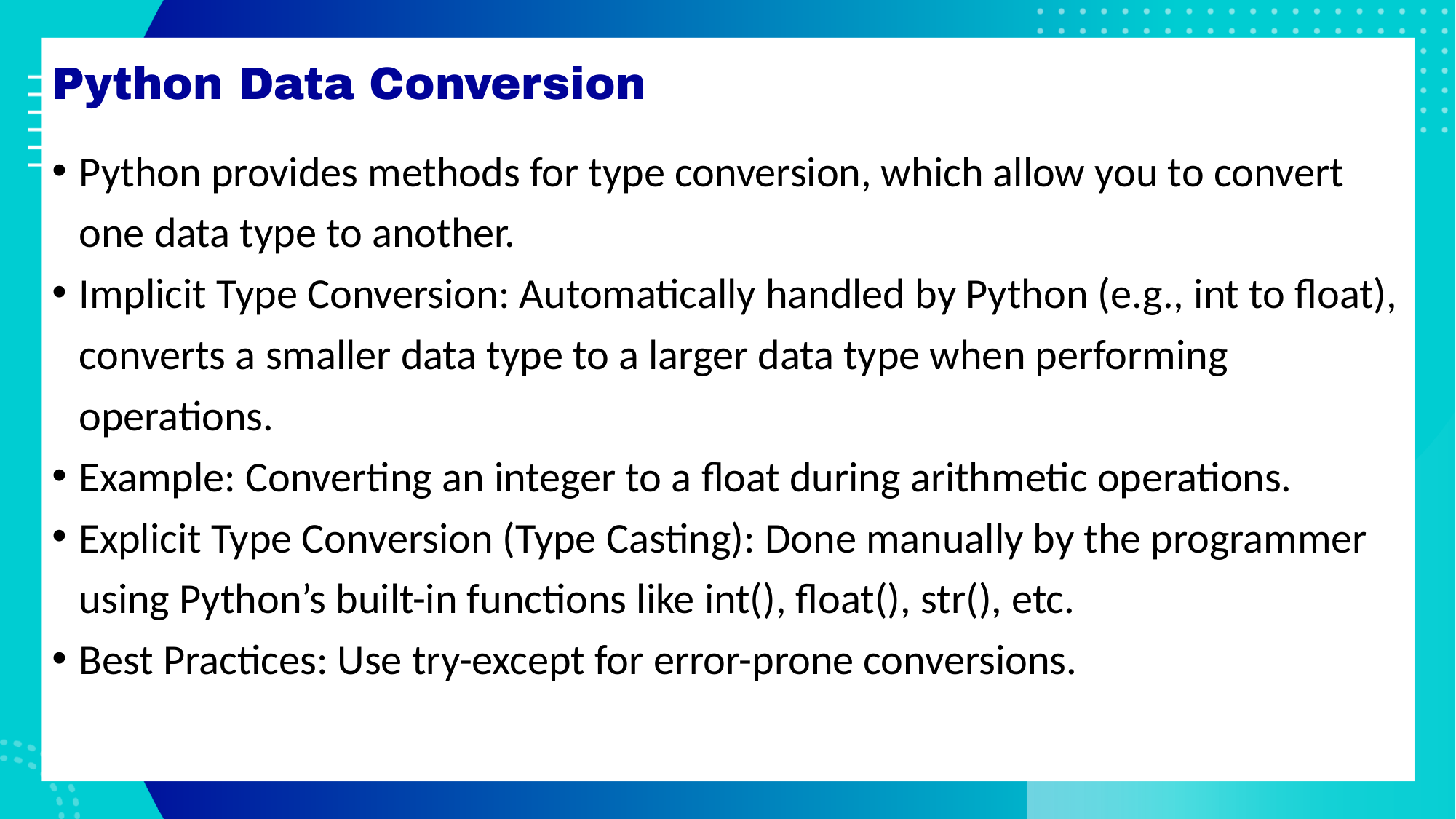

# Python Data Conversion
Python provides methods for type conversion, which allow you to convert one data type to another.
Implicit Type Conversion: Automatically handled by Python (e.g., int to float), converts a smaller data type to a larger data type when performing operations.
Example: Converting an integer to a float during arithmetic operations.
Explicit Type Conversion (Type Casting): Done manually by the programmer using Python’s built-in functions like int(), float(), str(), etc.
Best Practices: Use try-except for error-prone conversions.